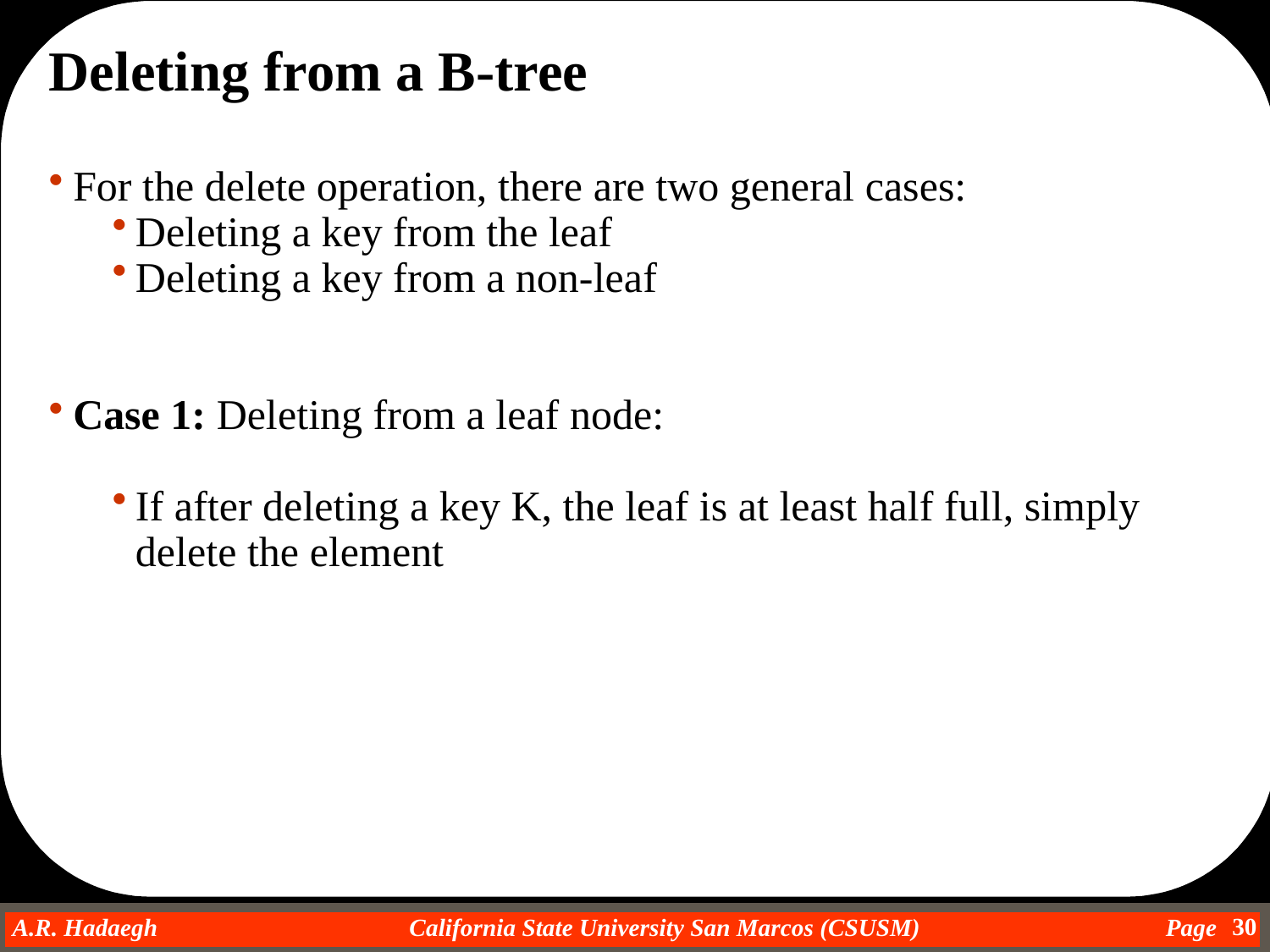

Deleting from a B-tree

For the delete operation, there are two general cases:
Deleting a key from the leaf
Deleting a key from a non-leaf

Case 1: Deleting from a leaf node:

If after deleting a key K, the leaf is at least half full, simply delete the element
30